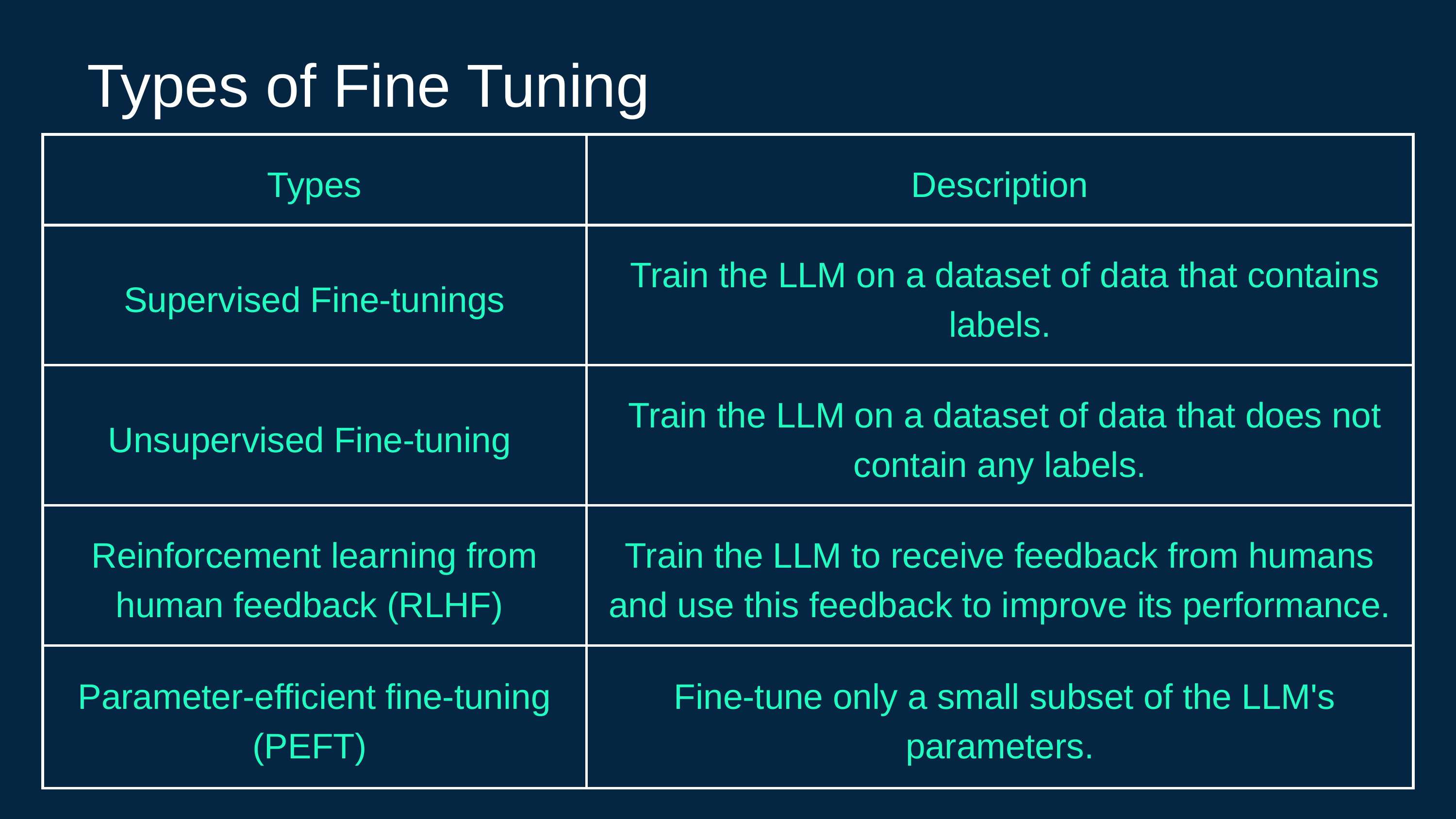

Types of Fine Tuning
| Types | Description |
| --- | --- |
| Supervised Fine-tunings | Train the LLM on a dataset of data that contains labels. |
| Unsupervised Fine-tuning | Train the LLM on a dataset of data that does not contain any labels. |
| Reinforcement learning from human feedback (RLHF) | Train the LLM to receive feedback from humans and use this feedback to improve its performance. |
| Parameter-efficient fine-tuning (PEFT) | Fine-tune only a small subset of the LLM's parameters. |